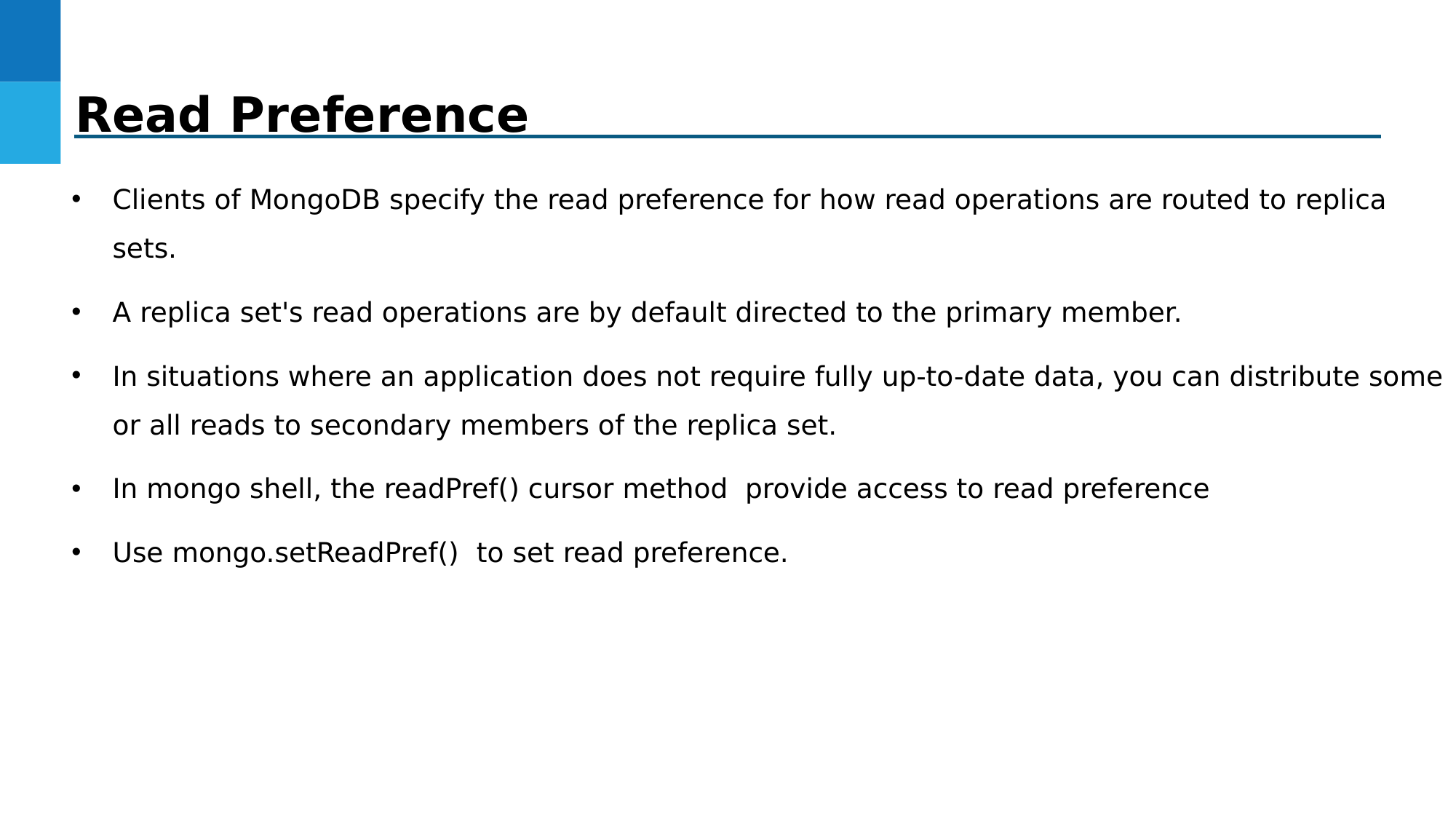

Read Preference
Clients of MongoDB specify the read preference for how read operations are routed to replica sets.
A replica set's read operations are by default directed to the primary member.
In situations where an application does not require fully up-to-date data, you can distribute some or all reads to secondary members of the replica set.
In mongo shell, the readPref() cursor method  provide access to read preference
Use mongo.setReadPref()  to set read preference.
DO NOT WRITE ANYTHING
HERE. LEAVE THIS SPACE FOR
 WEBCAM